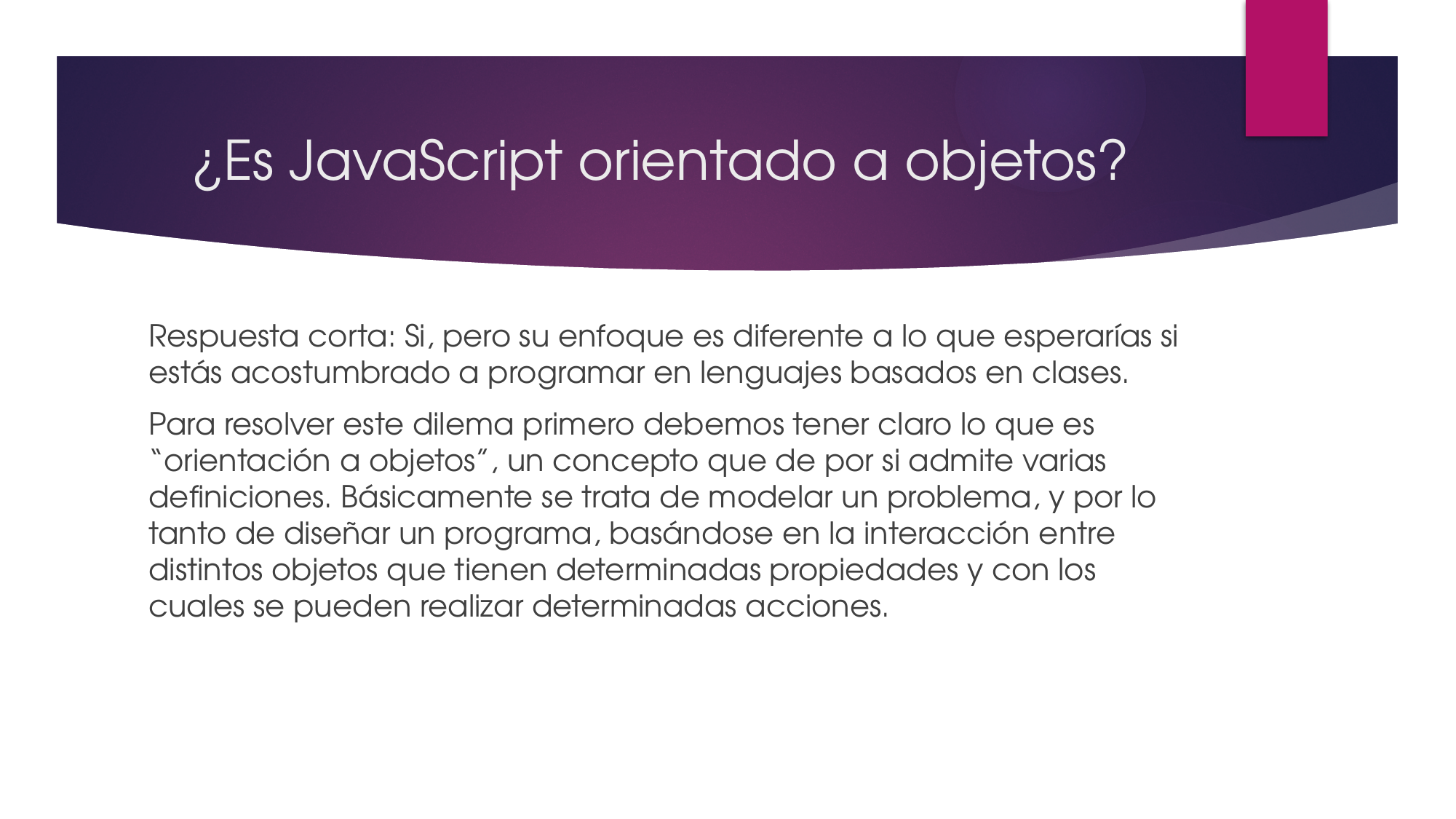

# ¿Es JavaScript orientado a objetos?
Respuesta corta: Si, pero su enfoque es diferente a lo que esperarías si estás acostumbrado a programar en lenguajes basados en clases.
Para resolver este dilema primero debemos tener claro lo que es “orientación a objetos”, un concepto que de por si admite varias definiciones. Básicamente se trata de modelar un problema, y por lo tanto de diseñar un programa, basándose en la interacción entre distintos objetos que tienen determinadas propiedades y con los cuales se pueden realizar determinadas acciones.